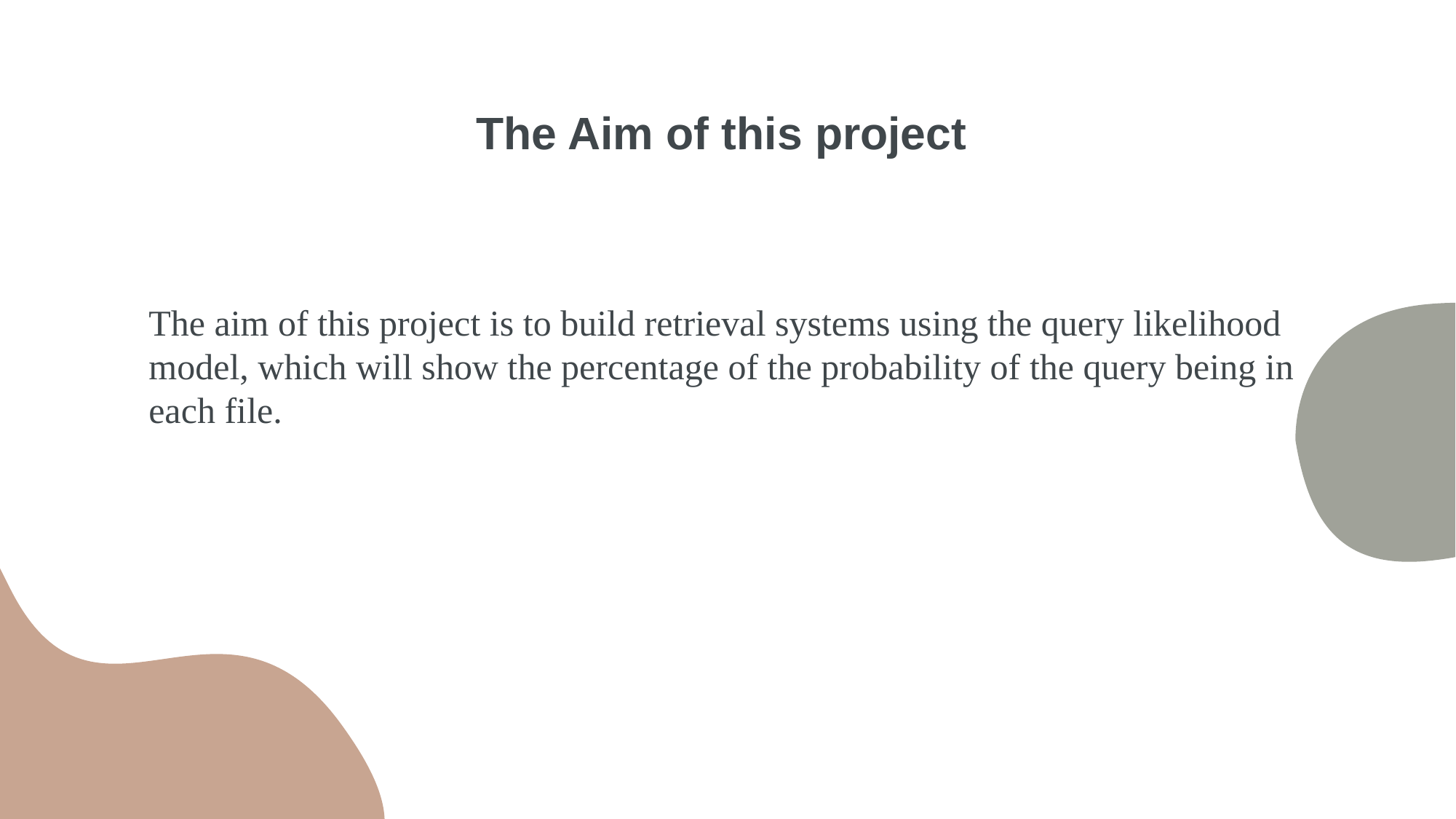

# The Aim of this project

The aim of this project is to build retrieval systems using the query likelihood model, which will show the percentage of the probability of the query being in each file.